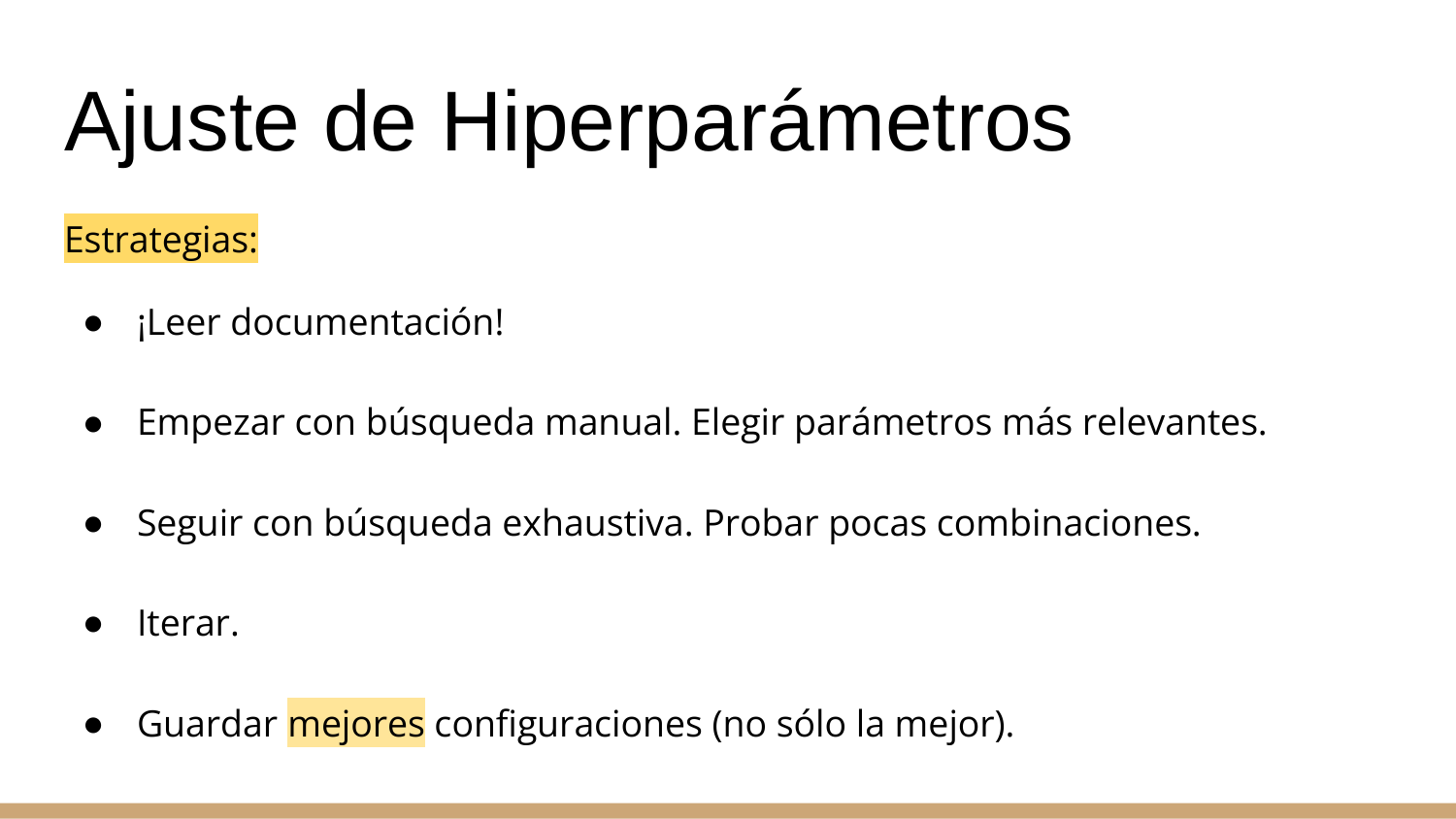

# Ajuste de Hiperparámetros
Estrategias:
¡Leer documentación!
Empezar con búsqueda manual. Elegir parámetros más relevantes.
Seguir con búsqueda exhaustiva. Probar pocas combinaciones.
Iterar.
Guardar mejores configuraciones (no sólo la mejor).